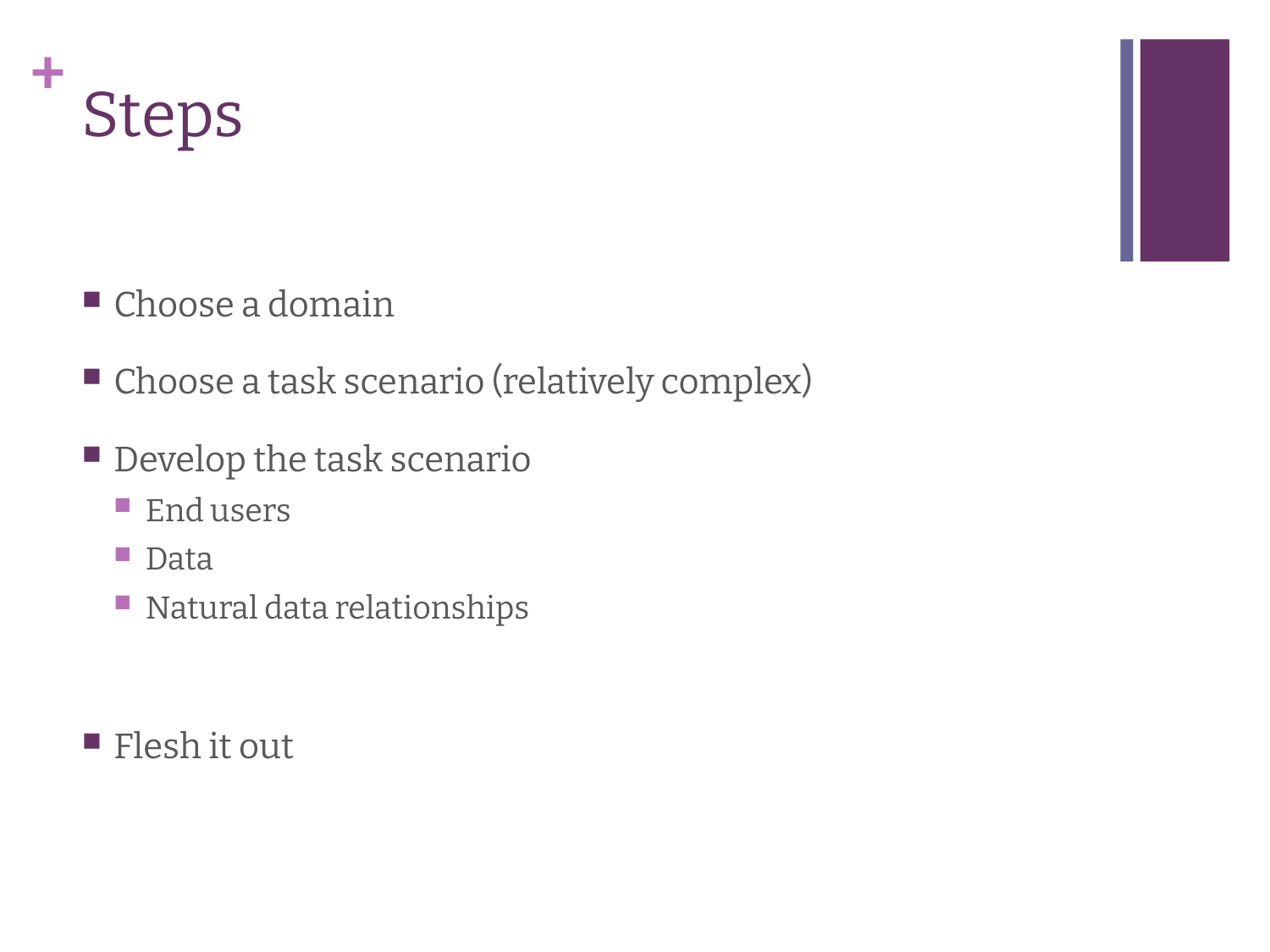

# Steps
Choose a domain
Choose a task scenario (relatively complex)
Develop the task scenario
End users
Data
Natural data relationships

Flesh it out